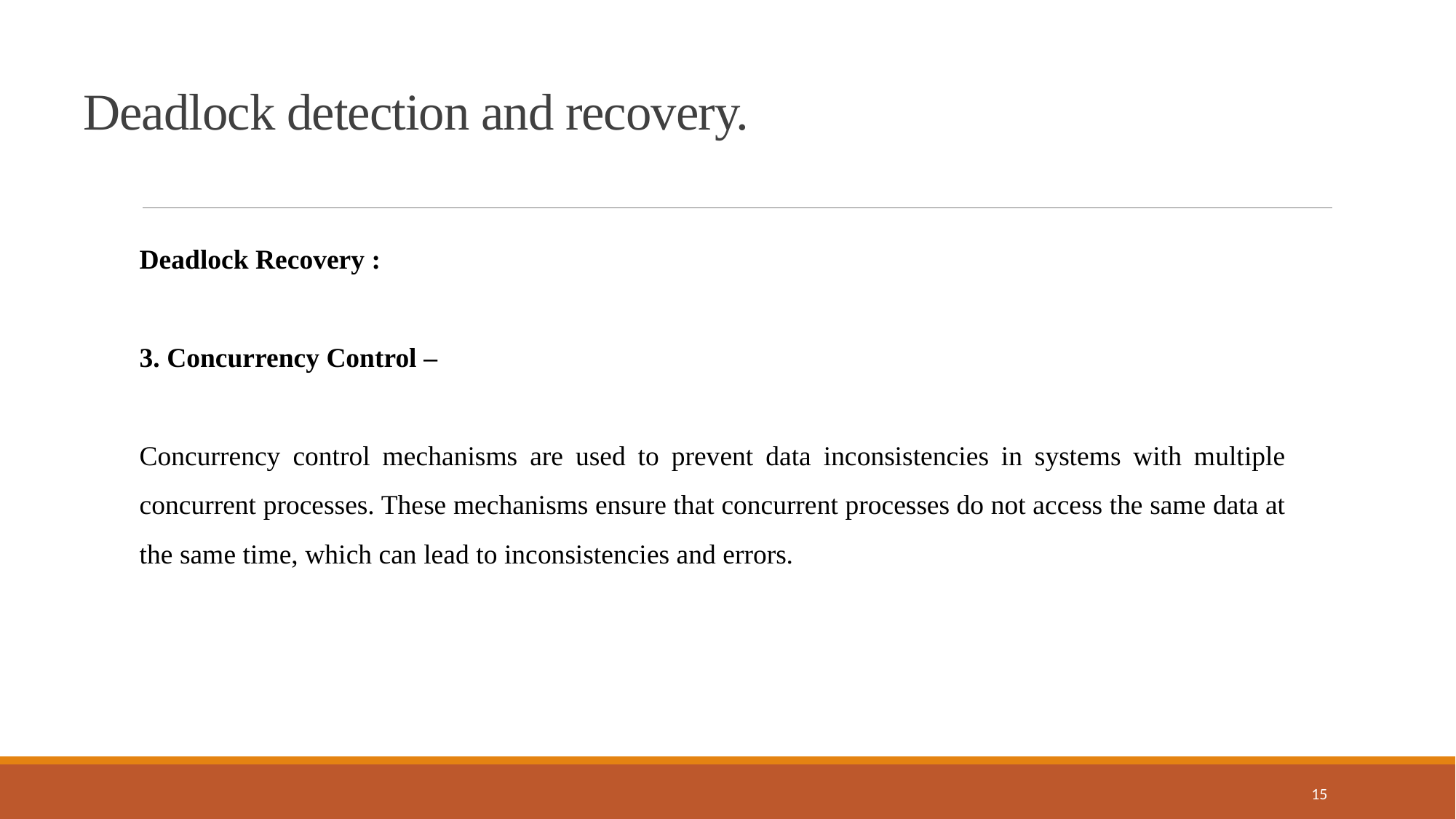

Deadlock detection and recovery.
Deadlock Recovery :

3. Concurrency Control –

Concurrency control mechanisms are used to prevent data inconsistencies in systems with multiple concurrent processes. These mechanisms ensure that concurrent processes do not access the same data at the same time, which can lead to inconsistencies and errors.
15